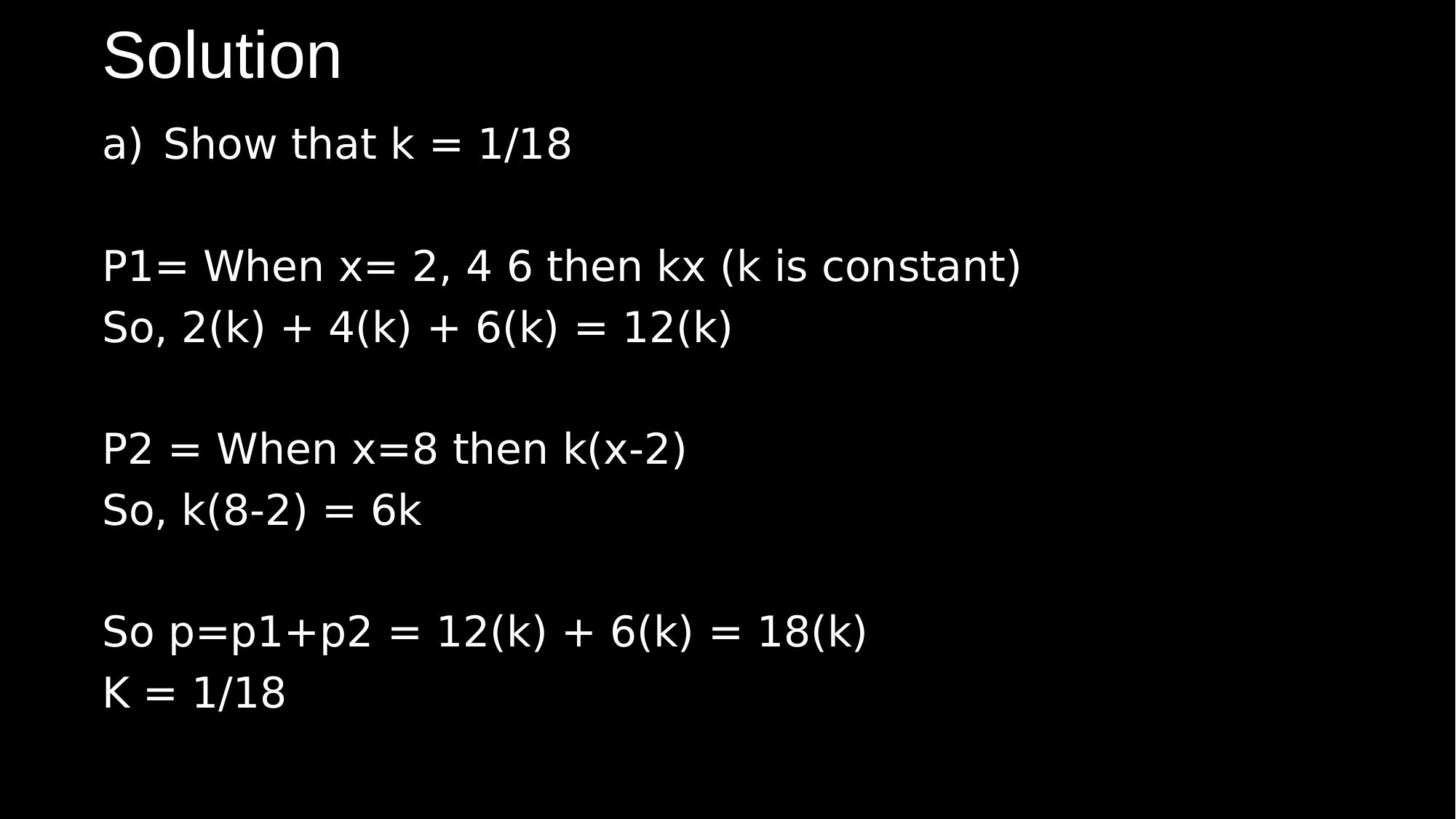

# Solution
Show that k = 1/18

P1= When x= 2, 4 6 then kx (k is constant)
So, 2(k) + 4(k) + 6(k) = 12(k)

P2 = When x=8 then k(x-2)
So, k(8-2) = 6k

So p=p1+p2 = 12(k) + 6(k) = 18(k)
K = 1/18